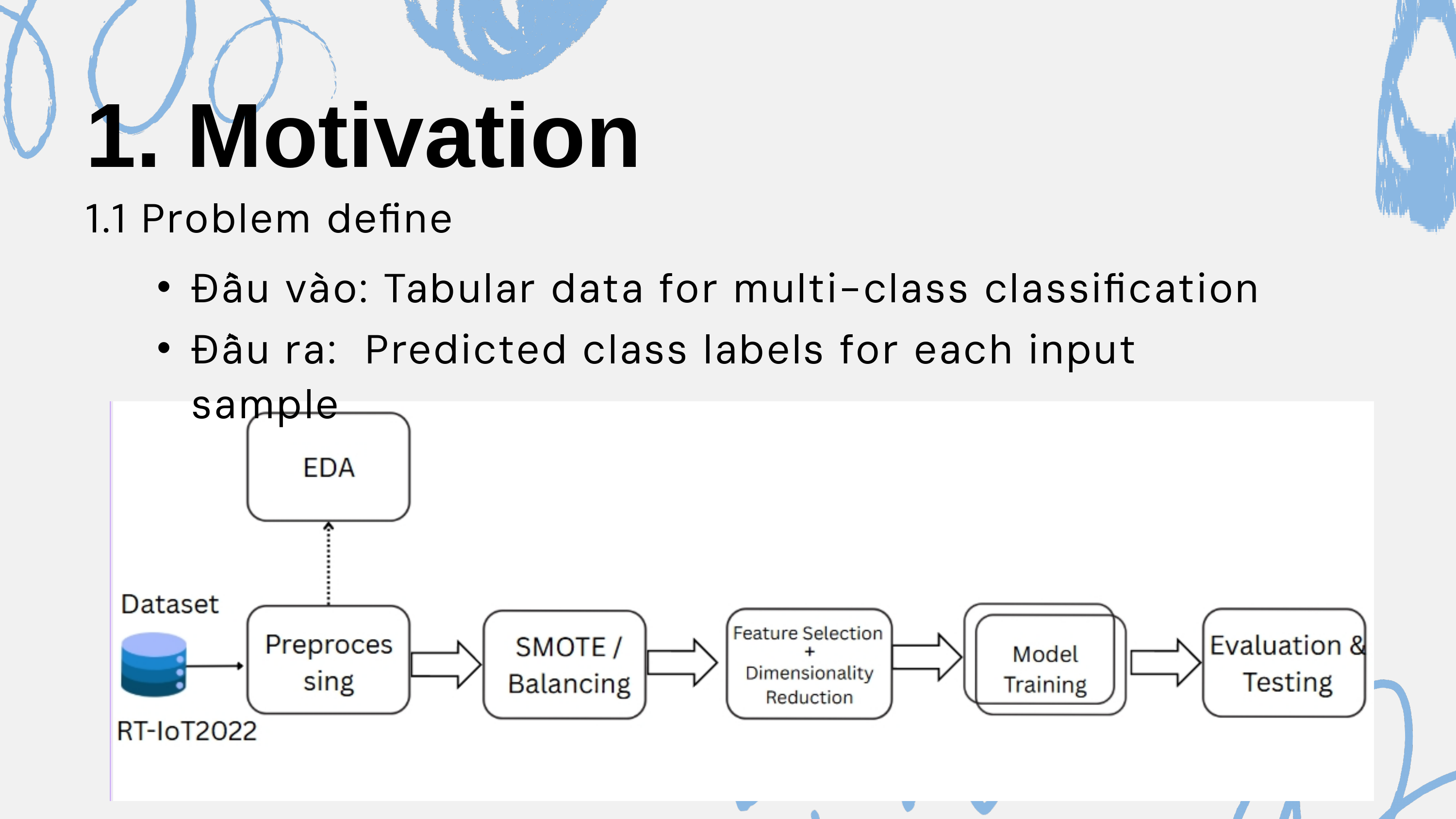

1. Motivation
1.1 Problem define
Đầu vào: Tabular data for multi-class classification
Đầu ra:  Predicted class labels for each input sample